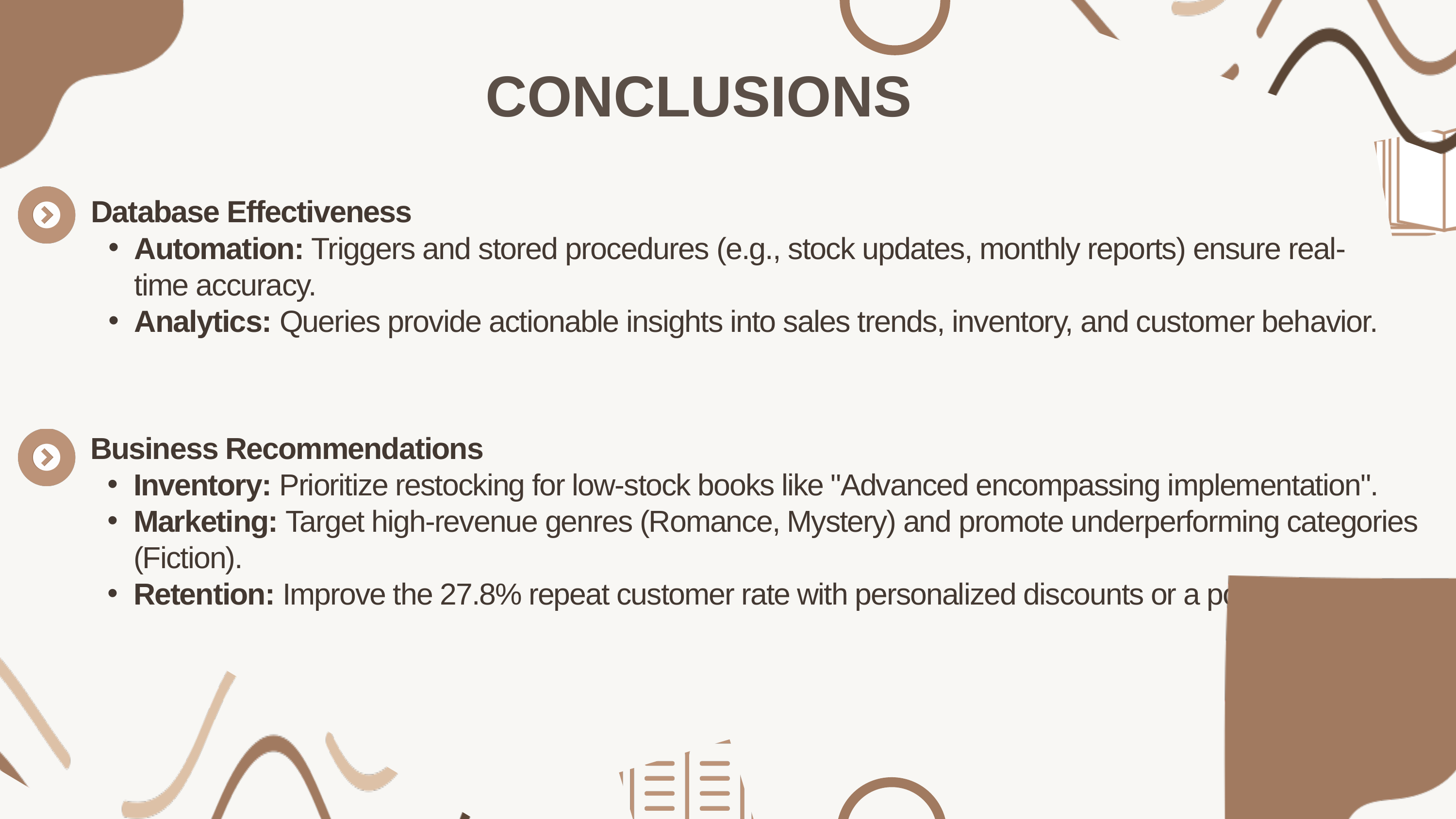

CONCLUSIONS

 Database Effectiveness
Automation: Triggers and stored procedures (e.g., stock updates, monthly reports) ensure real-time accuracy.
Analytics: Queries provide actionable insights into sales trends, inventory, and customer behavior.

 Business Recommendations
Inventory: Prioritize restocking for low-stock books like "Advanced encompassing implementation".
Marketing: Target high-revenue genres (Romance, Mystery) and promote underperforming categories (Fiction).
Retention: Improve the 27.8% repeat customer rate with personalized discounts or a points system.